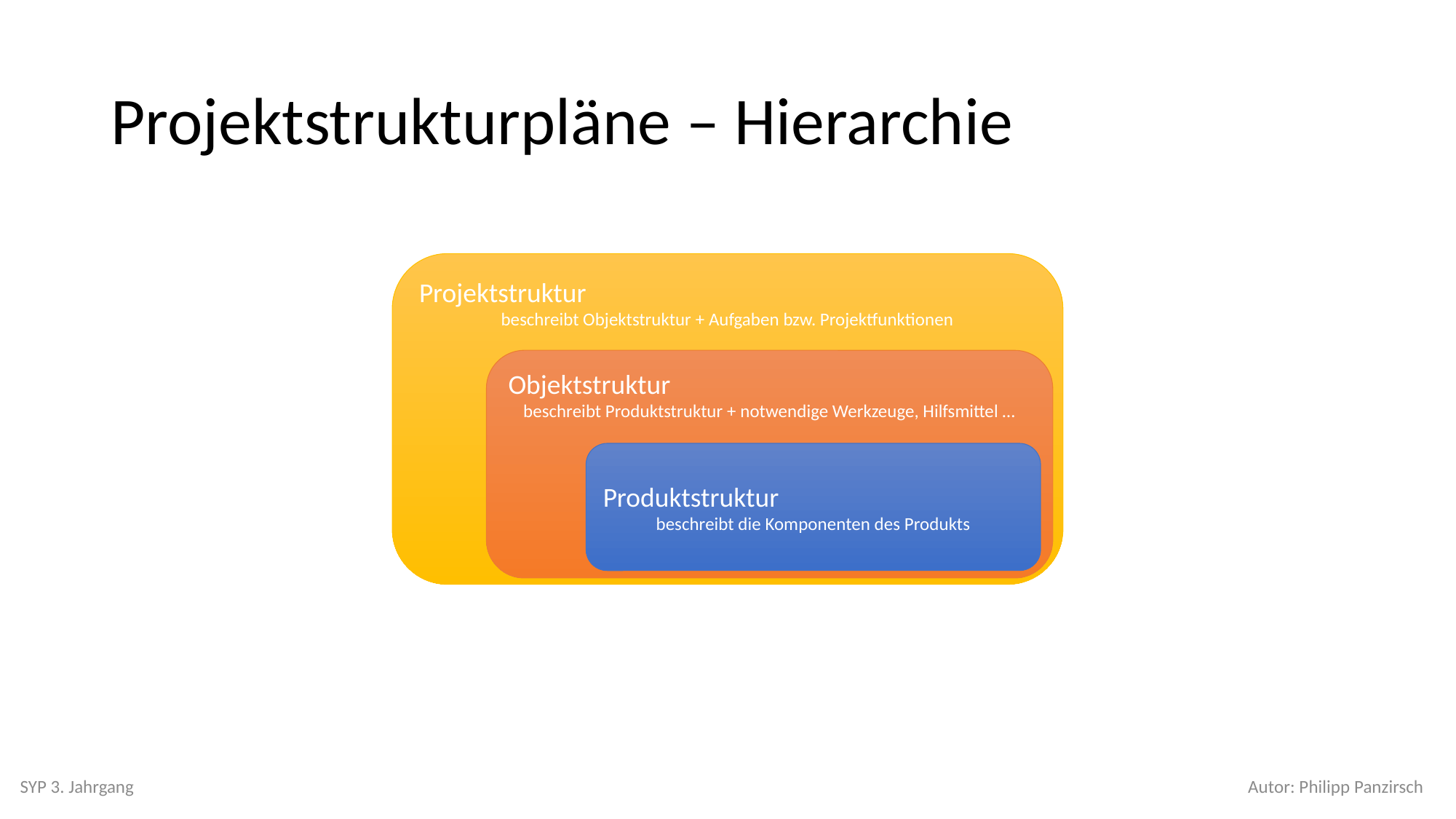

# Projektstrukturpläne – Hierarchie
Projektstruktur
beschreibt Objektstruktur + Aufgaben bzw. Projektfunktionen
Objektstruktur
beschreibt Produktstruktur + notwendige Werkzeuge, Hilfsmittel …
Produktstruktur
beschreibt die Komponenten des Produkts
SYP 3. Jahrgang
Autor: Philipp Panzirsch